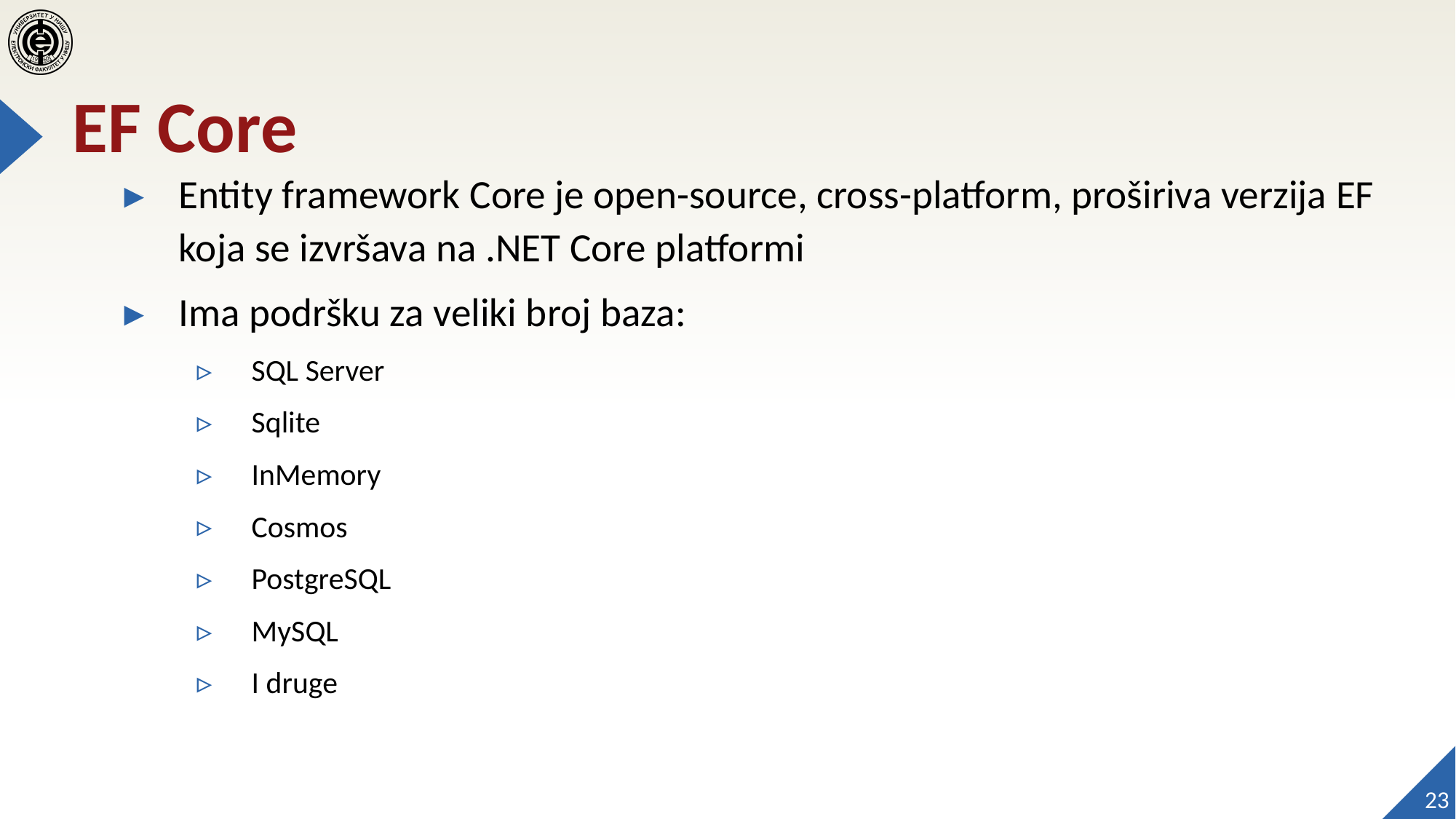

# EF Core
Entity framework Core je open-source, cross-platform, proširiva verzija EF koja se izvršava na .NET Core platformi
Ima podršku za veliki broj baza:
SQL Server
Sqlite
InMemory
Cosmos
PostgreSQL
MySQL
I druge
23